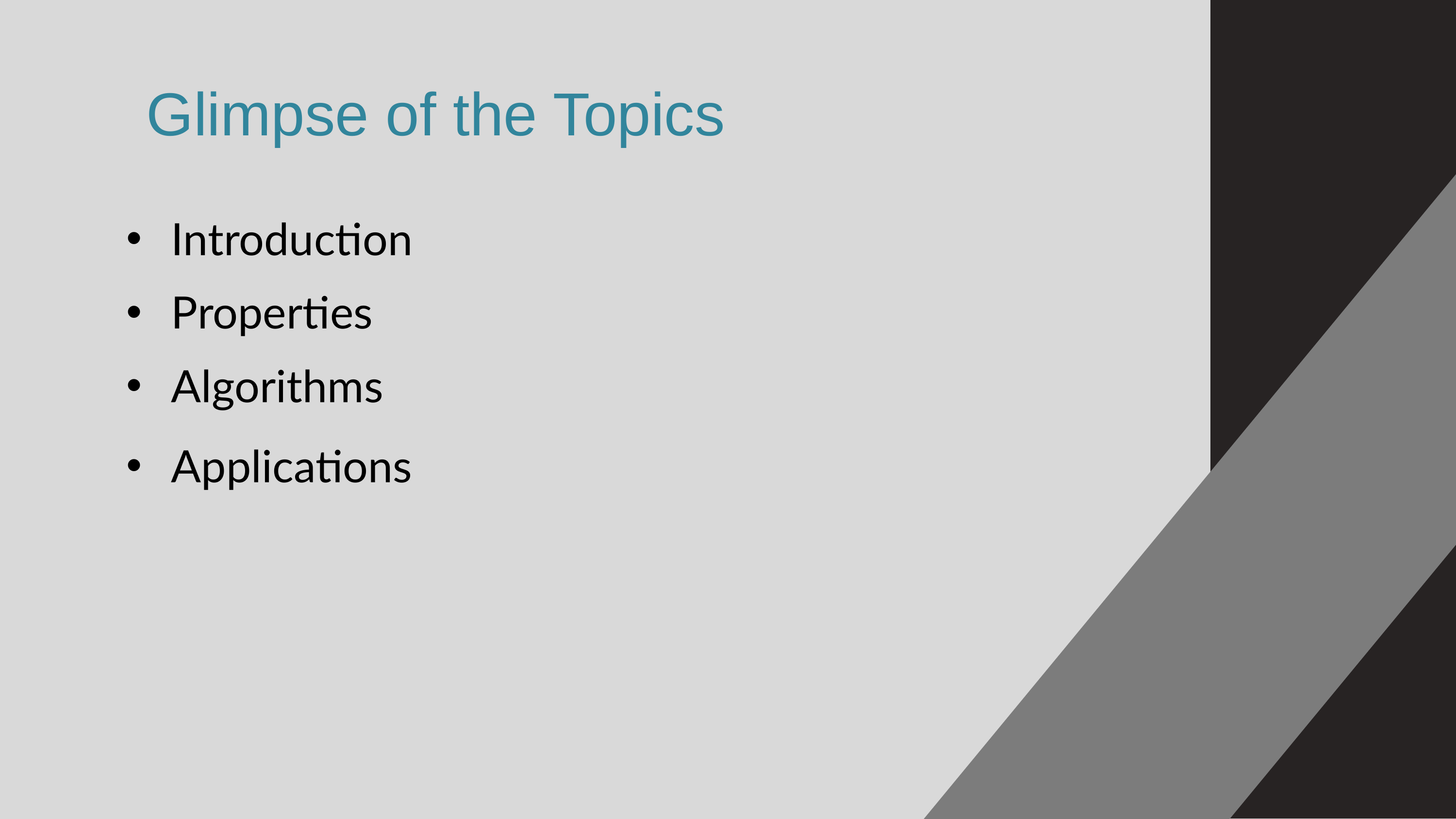

Glimpse of the Topics

Introduction
Properties
Algorithms
Applications